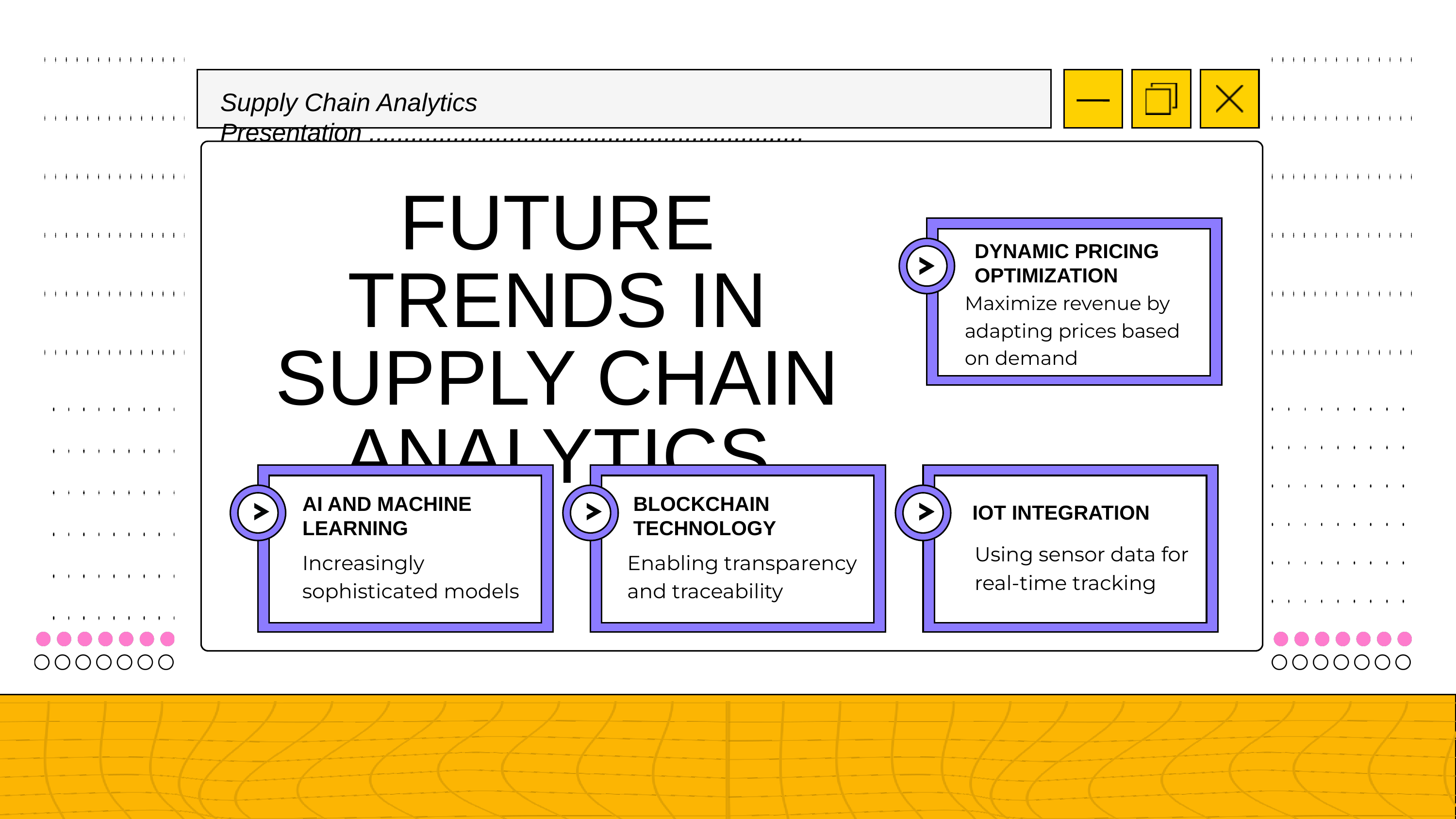

Supply Chain Analytics Presentation ..............................................................

FUTURE TRENDS IN SUPPLY CHAIN ANALYTICS

DYNAMIC PRICING OPTIMIZATION

Maximize revenue by adapting prices based on demand

AI AND MACHINE LEARNING
BLOCKCHAIN TECHNOLOGY

IOT INTEGRATION

Using sensor data for real-time tracking
Increasingly sophisticated models
Enabling transparency and traceability